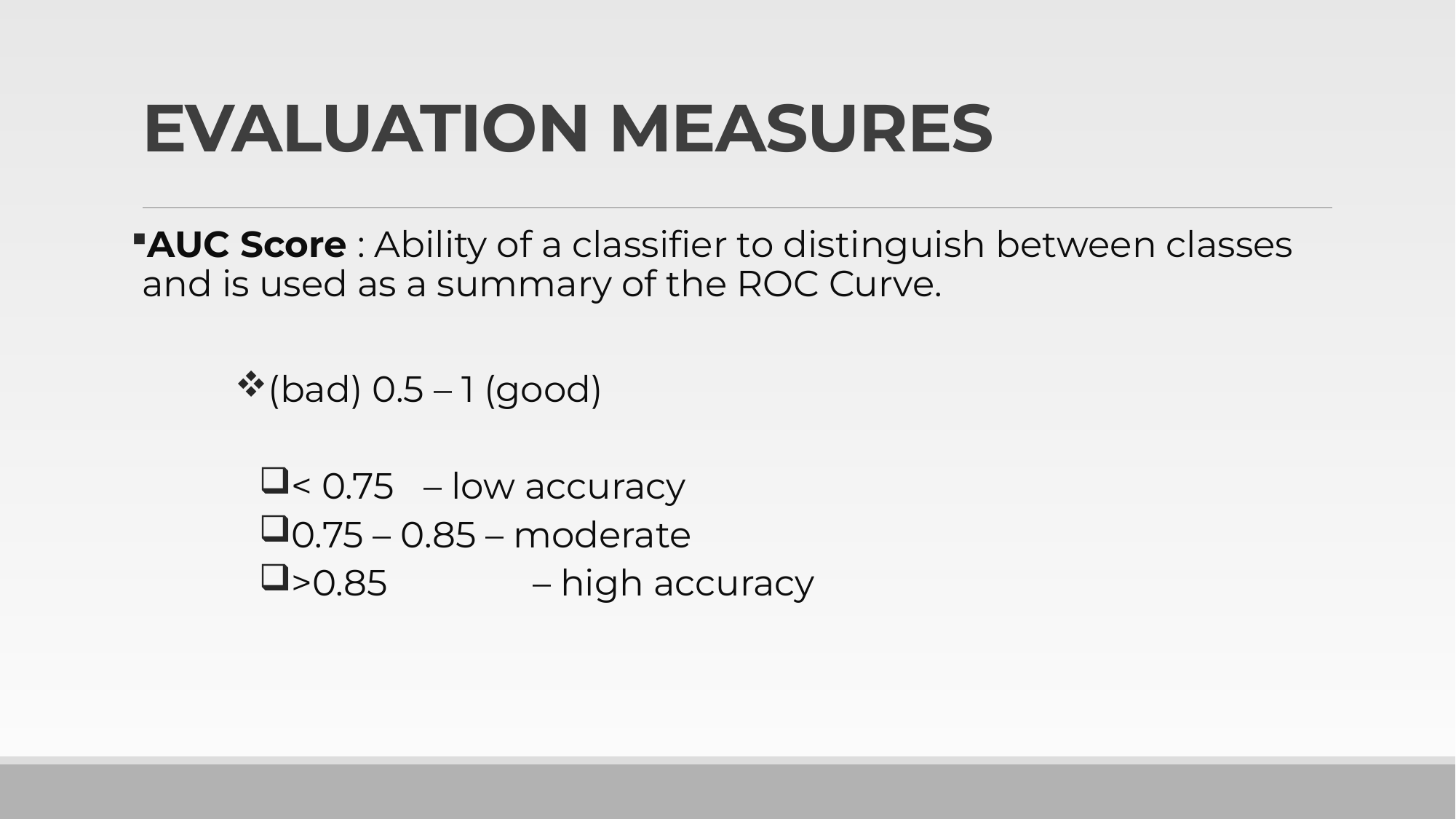

# EVALUATION MEASURES
AUC Score : Ability of a classifier to distinguish between classes and is used as a summary of the ROC Curve.

(bad) 0.5 – 1 (good)

< 0.75	   – low accuracy
0.75 – 0.85 – moderate
>0.85 	   – high accuracy